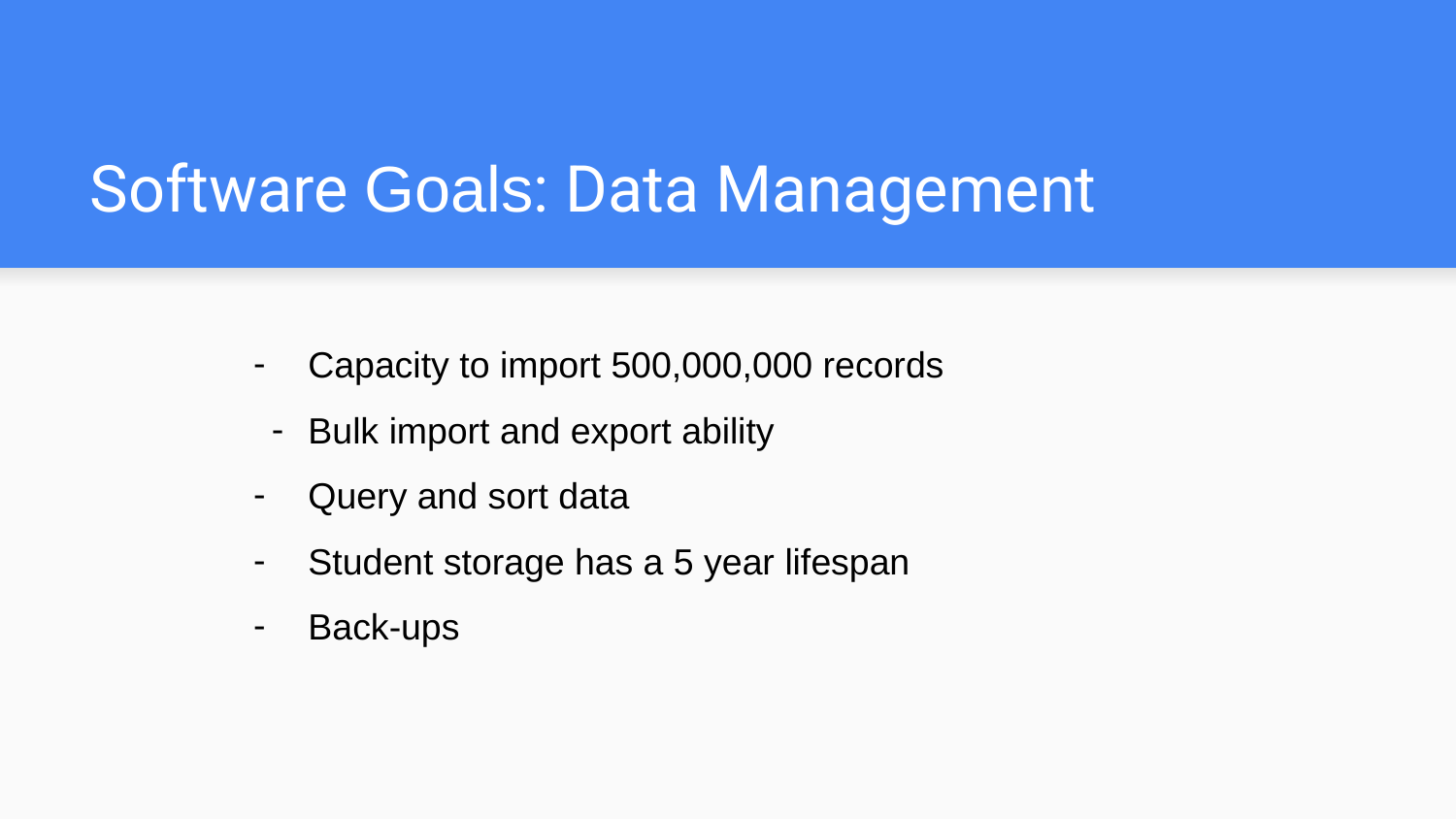

# Software Goals: Data Management
Capacity to import 500,000,000 records
Bulk import and export ability
Query and sort data
Student storage has a 5 year lifespan
Back-ups